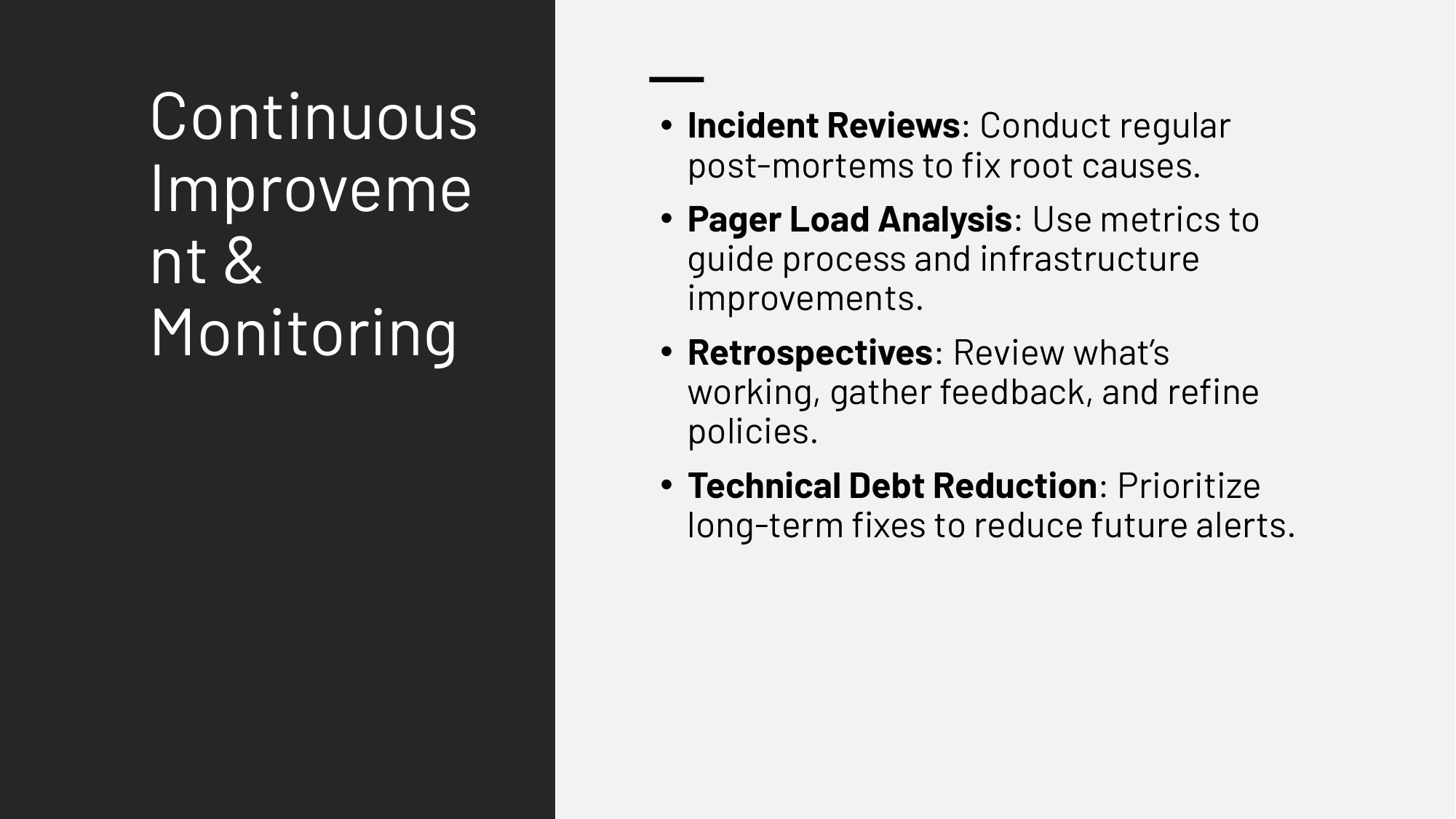

# Continuous Improvement & Monitoring

Incident Reviews: Conduct regular post-mortems to fix root causes.
Pager Load Analysis: Use metrics to guide process and infrastructure improvements.
Retrospectives: Review what’s working, gather feedback, and refine policies.
Technical Debt Reduction: Prioritize long-term fixes to reduce future alerts.